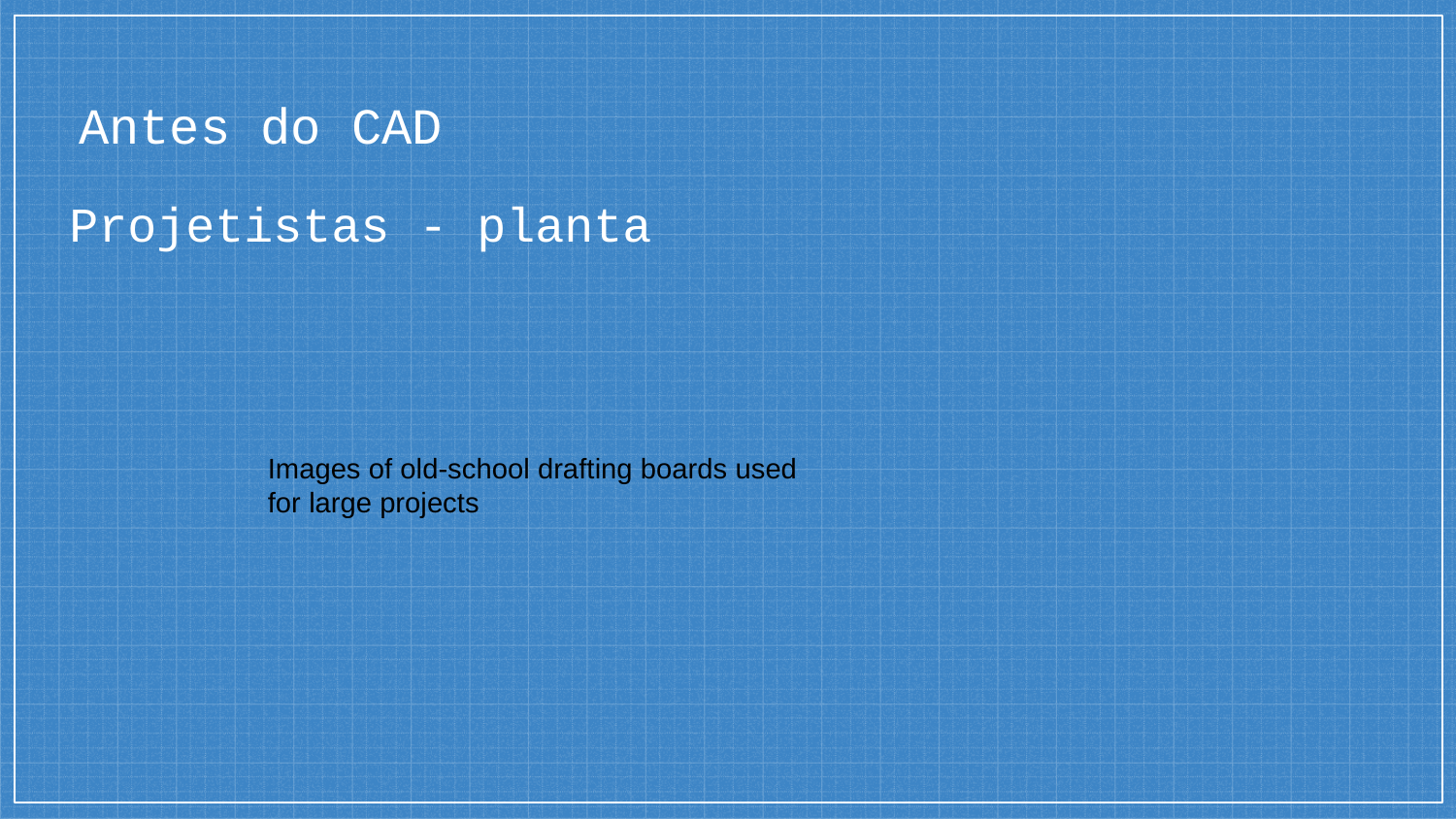

# Antes do CAD
Projetistas - planta
Images of old-school drafting boards used for large projects